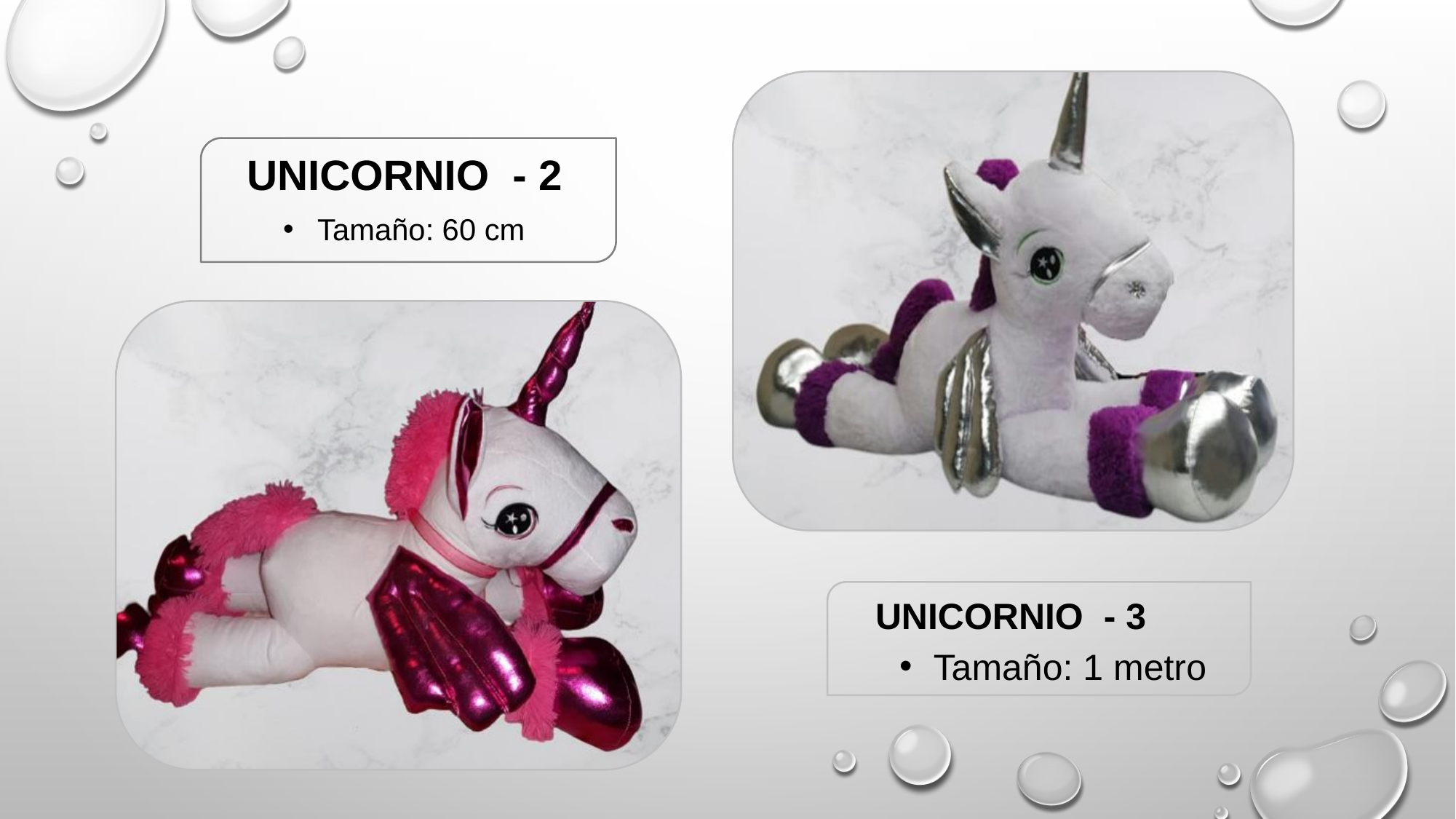

UNICORNIO  - 2
Tamaño: 60 cm

UNICORNIO  - 3
Tamaño: 1 metro